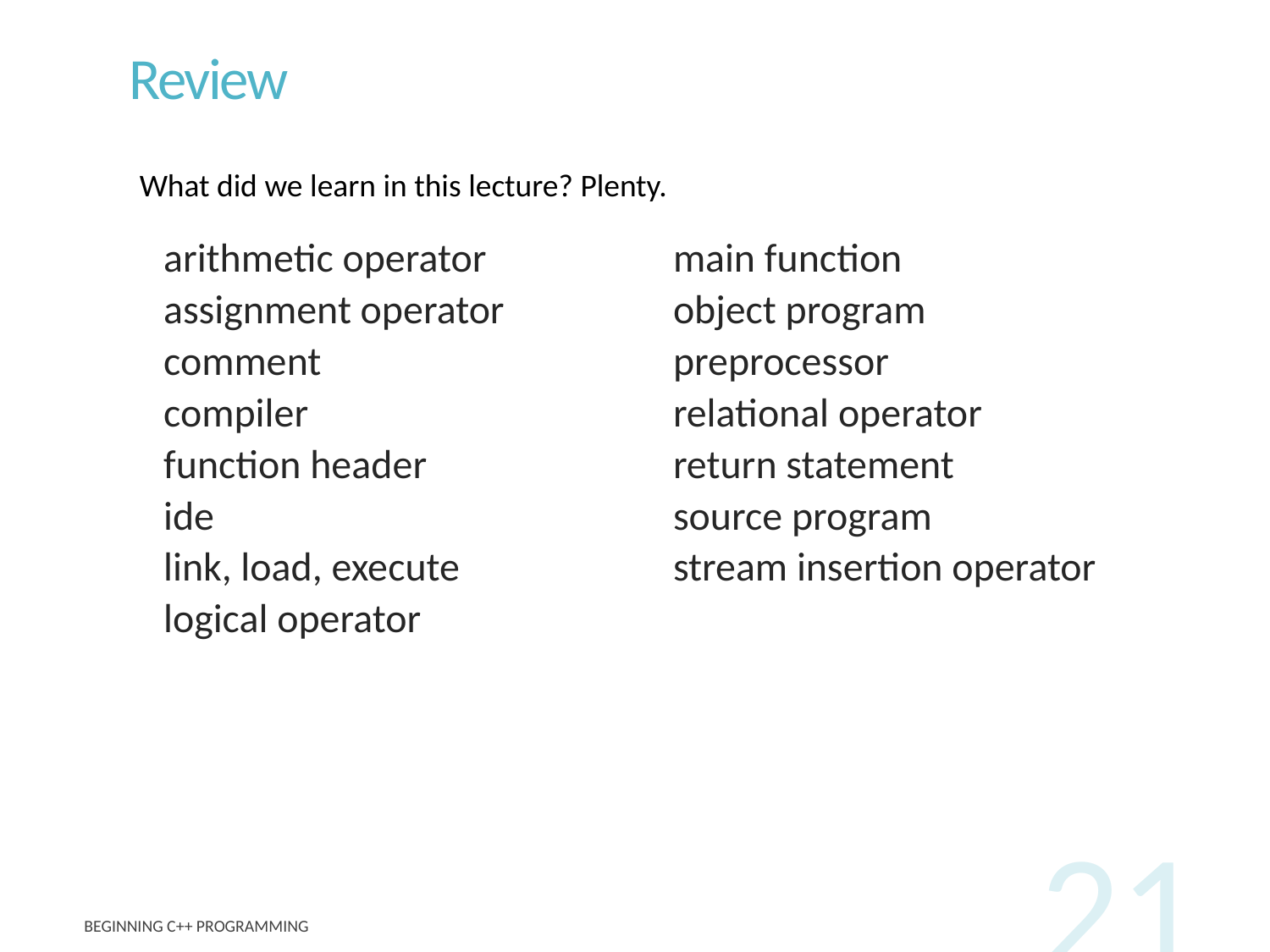

# Review
What did we learn in this lecture? Plenty.
arithmetic operator
assignment operator
comment
compiler
function header
ide
link, load, execute
logical operator
main function
object program
preprocessor
relational operator
return statement
source program
stream insertion operator
21
Beginning C++ Programming